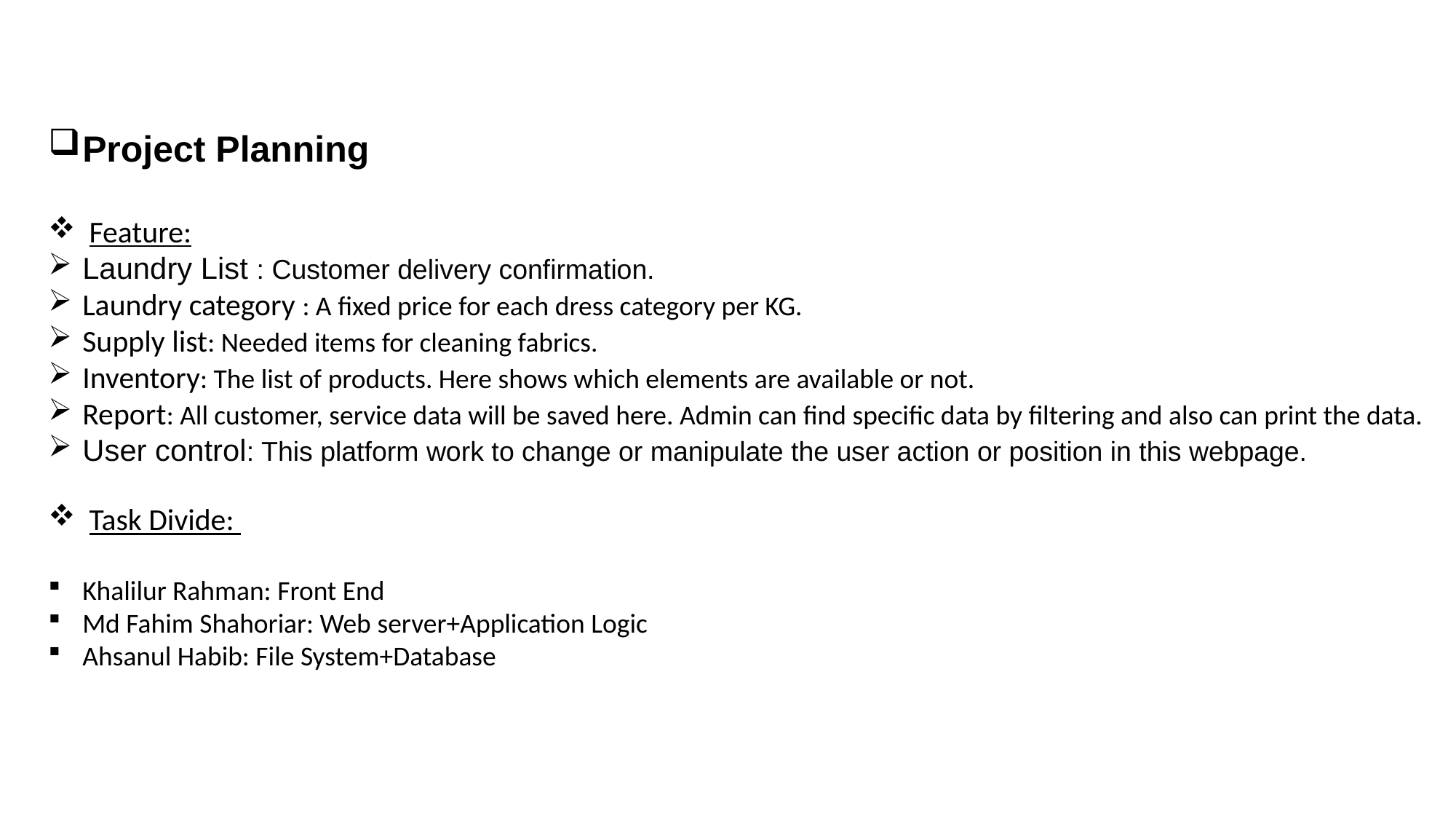

Project Planning

Feature:
Laundry List : Customer delivery confirmation.
Laundry category : A fixed price for each dress category per KG.
Supply list: Needed items for cleaning fabrics.
Inventory: The list of products. Here shows which elements are available or not.
Report: All customer, service data will be saved here. Admin can find specific data by filtering and also can print the data.
User control: This platform work to change or manipulate the user action or position in this webpage.

Task Divide:

Khalilur Rahman: Front End
Md Fahim Shahoriar: Web server+Application Logic
Ahsanul Habib: File System+Database